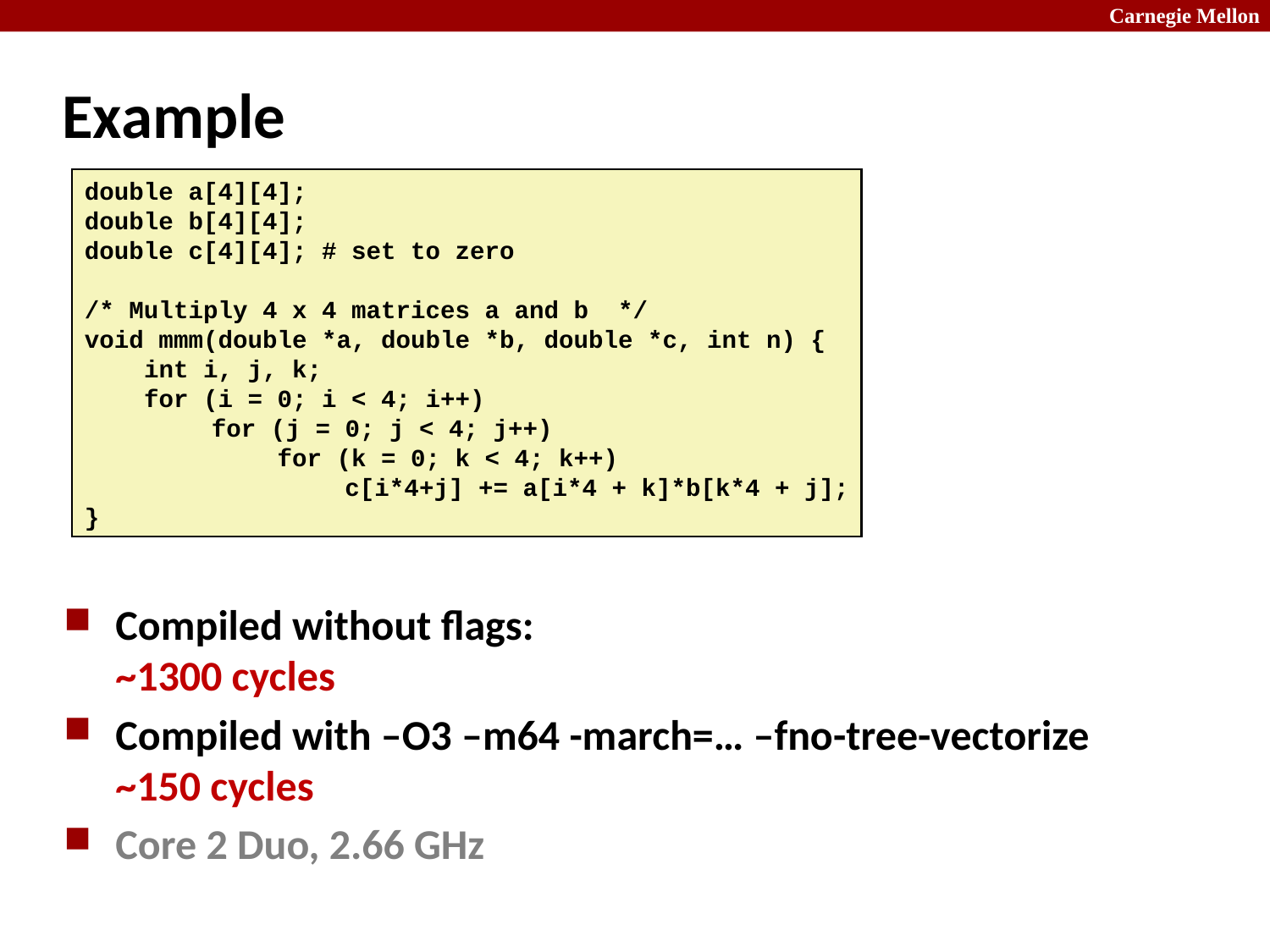

# Example
double a[4][4];
double b[4][4];
double c[4][4]; # set to zero

/* Multiply 4 x 4 matrices a and b  */
void mmm(double *a, double *b, double *c, int n) {
    int i, j, k;
    for (i = 0; i < 4; i++)
	for (j = 0; j < 4; j++)
             for (k = 0; k < 4; k++)
	         c[i*4+j] += a[i*4 + k]*b[k*4 + j];
}
Compiled without flags:
~1300 cycles
Compiled with –O3 –m64 -march=… –fno-tree-vectorize
~150 cycles
Core 2 Duo, 2.66 GHz